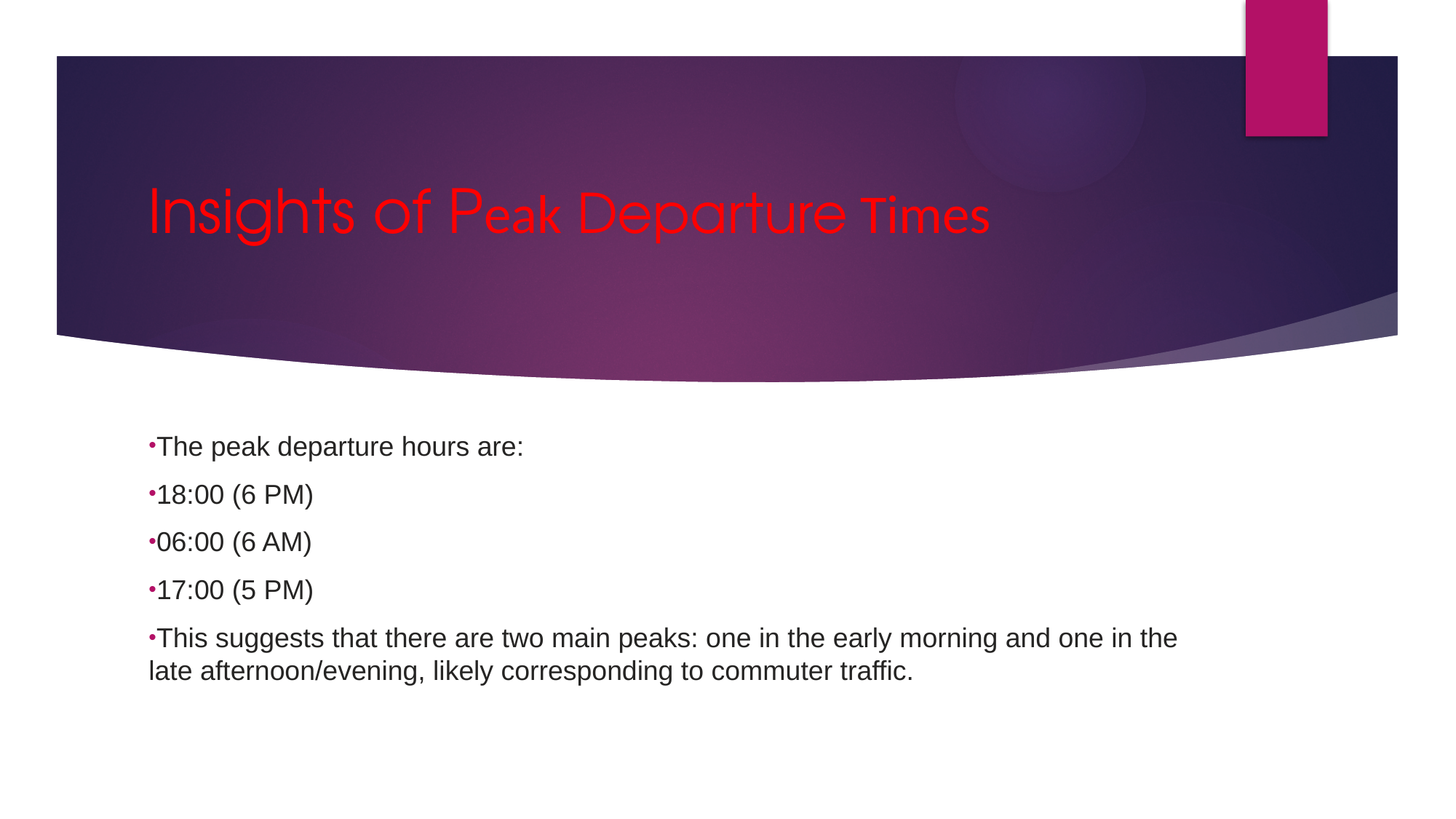

# Insights of Peak Departure Times
The peak departure hours are:
18:00 (6 PM)
06:00 (6 AM)
17:00 (5 PM)
This suggests that there are two main peaks: one in the early morning and one in the late afternoon/evening, likely corresponding to commuter traffic.